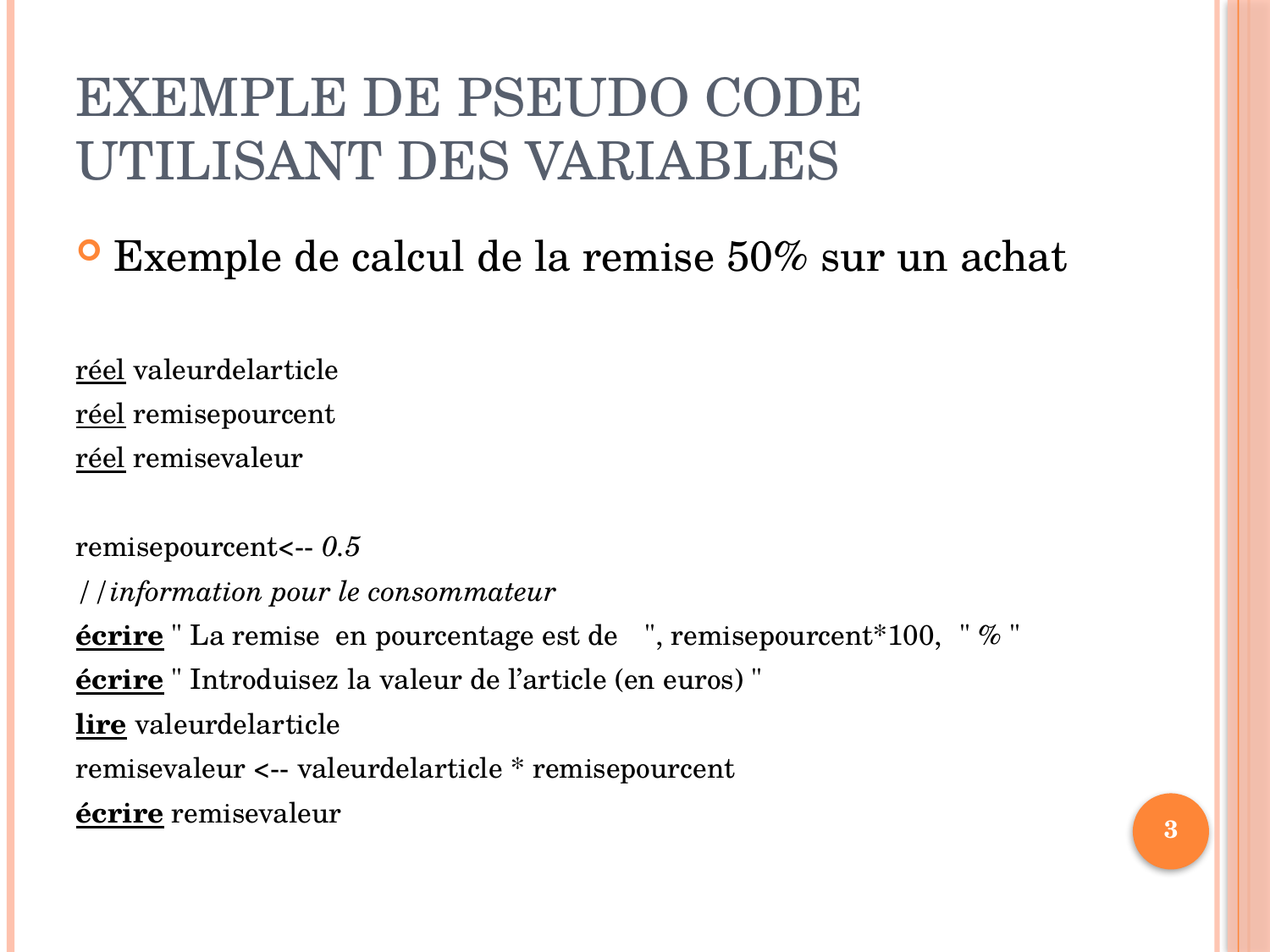

# Exemple de pseudo code utilisant des variables
Exemple de calcul de la remise 50% sur un achat

réel valeurdelarticle
réel remisepourcent
réel remisevaleur

remisepourcent<-- 0.5
//information pour le consommateur
écrire " La remise  en pourcentage est de   ", remisepourcent*100,  " % "
écrire " Introduisez la valeur de l’article (en euros) "
lire valeurdelarticle
remisevaleur <-- valeurdelarticle * remisepourcent
écrire remisevaleur

3